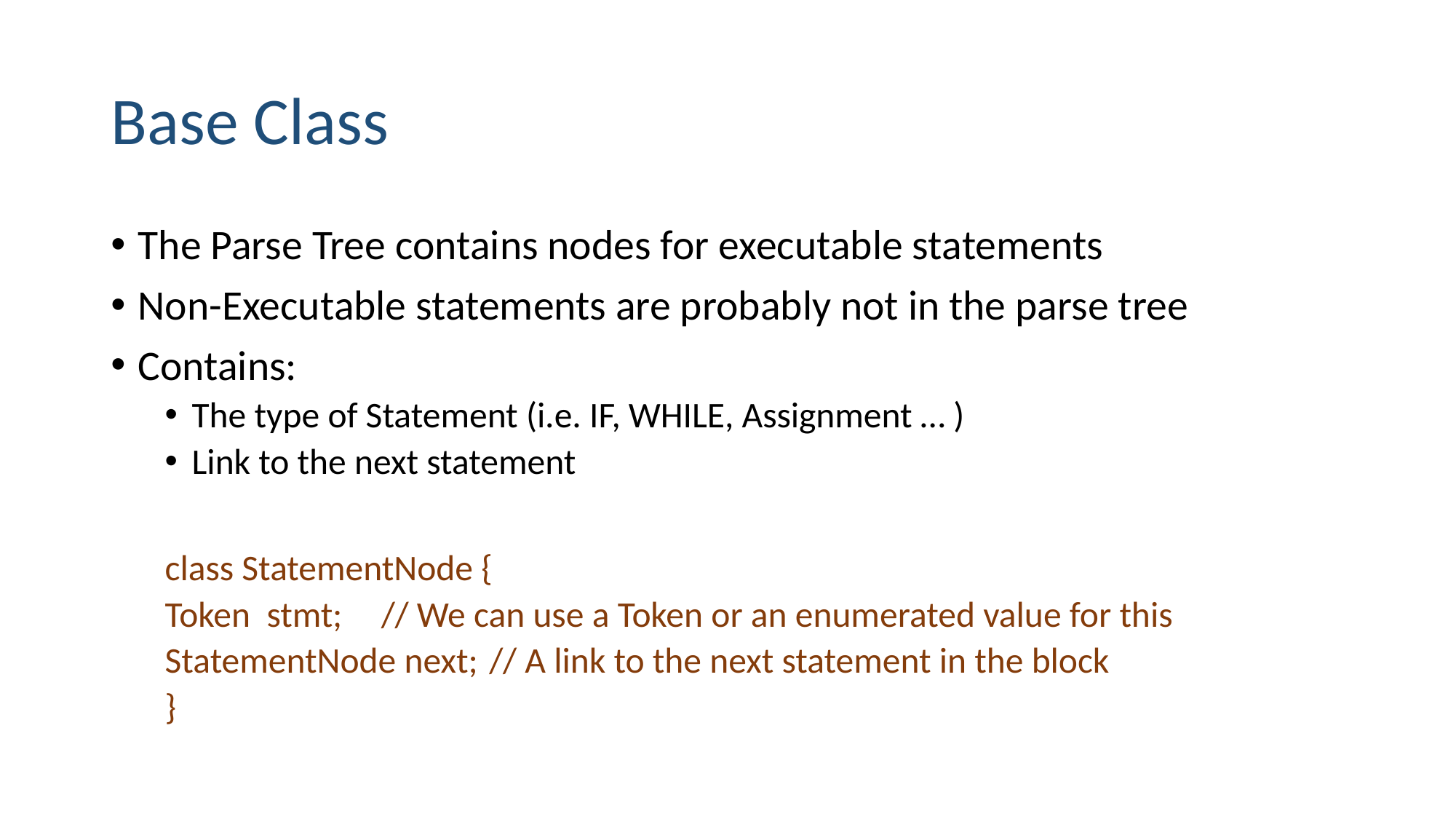

# Base Class
The Parse Tree contains nodes for executable statements
Non-Executable statements are probably not in the parse tree
Contains:
The type of Statement (i.e. IF, WHILE, Assignment … )
Link to the next statement

class StatementNode {
	Token  stmt;	// We can use a Token or an enumerated value for this
	StatementNode next;	// A link to the next statement in the block
}